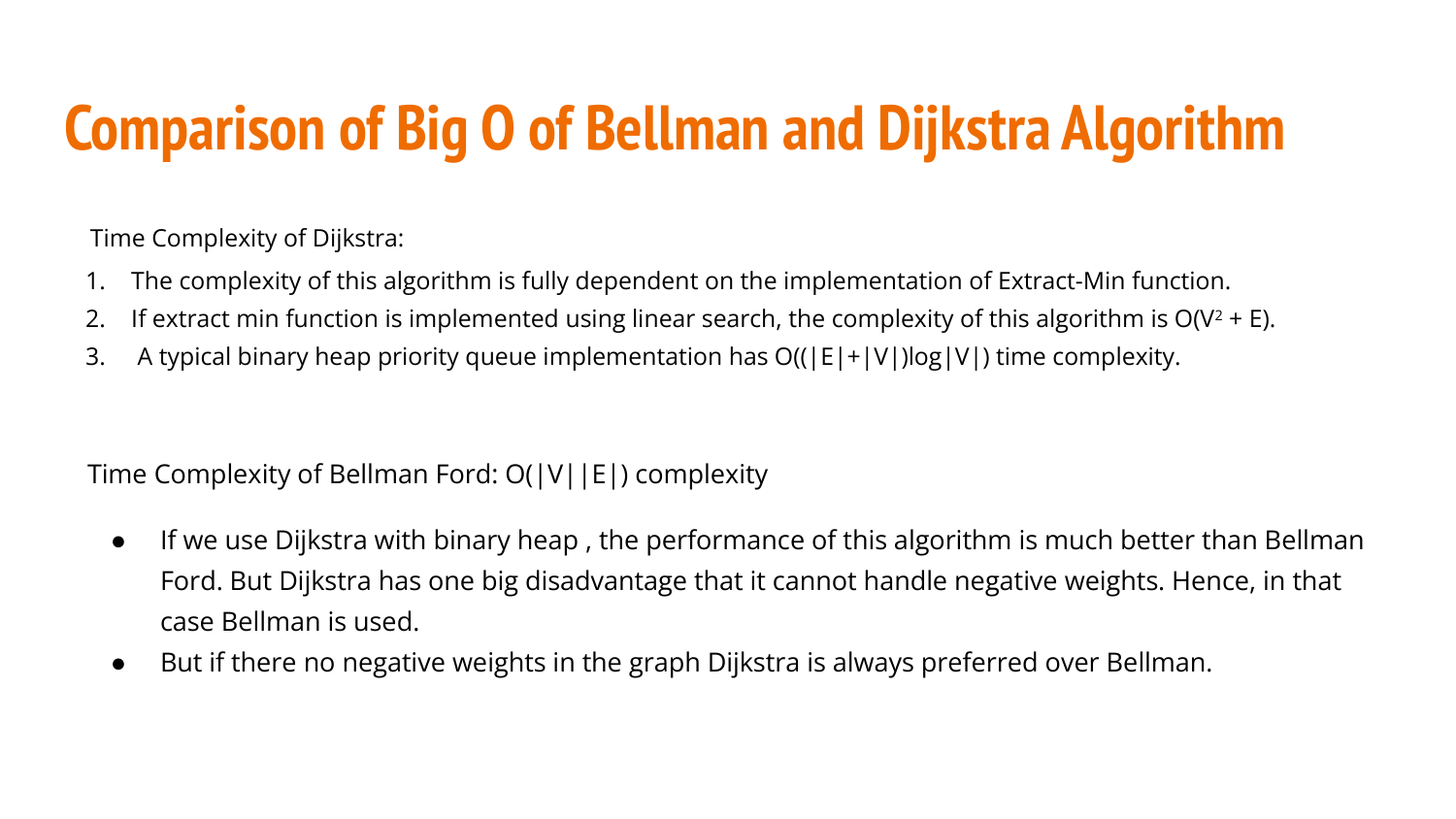

# Comparison of Big O of Bellman and Dijkstra Algorithm

Time Complexity of Dijkstra:
The complexity of this algorithm is fully dependent on the implementation of Extract-Min function.
If extract min function is implemented using linear search, the complexity of this algorithm is O(V2 + E).
 A typical binary heap priority queue implementation has O((|E|+|V|)log|V|) time complexity.

Time Complexity of Bellman Ford: O(|V||E|) complexity
If we use Dijkstra with binary heap , the performance of this algorithm is much better than Bellman Ford. But Dijkstra has one big disadvantage that it cannot handle negative weights. Hence, in that case Bellman is used.
But if there no negative weights in the graph Dijkstra is always preferred over Bellman.